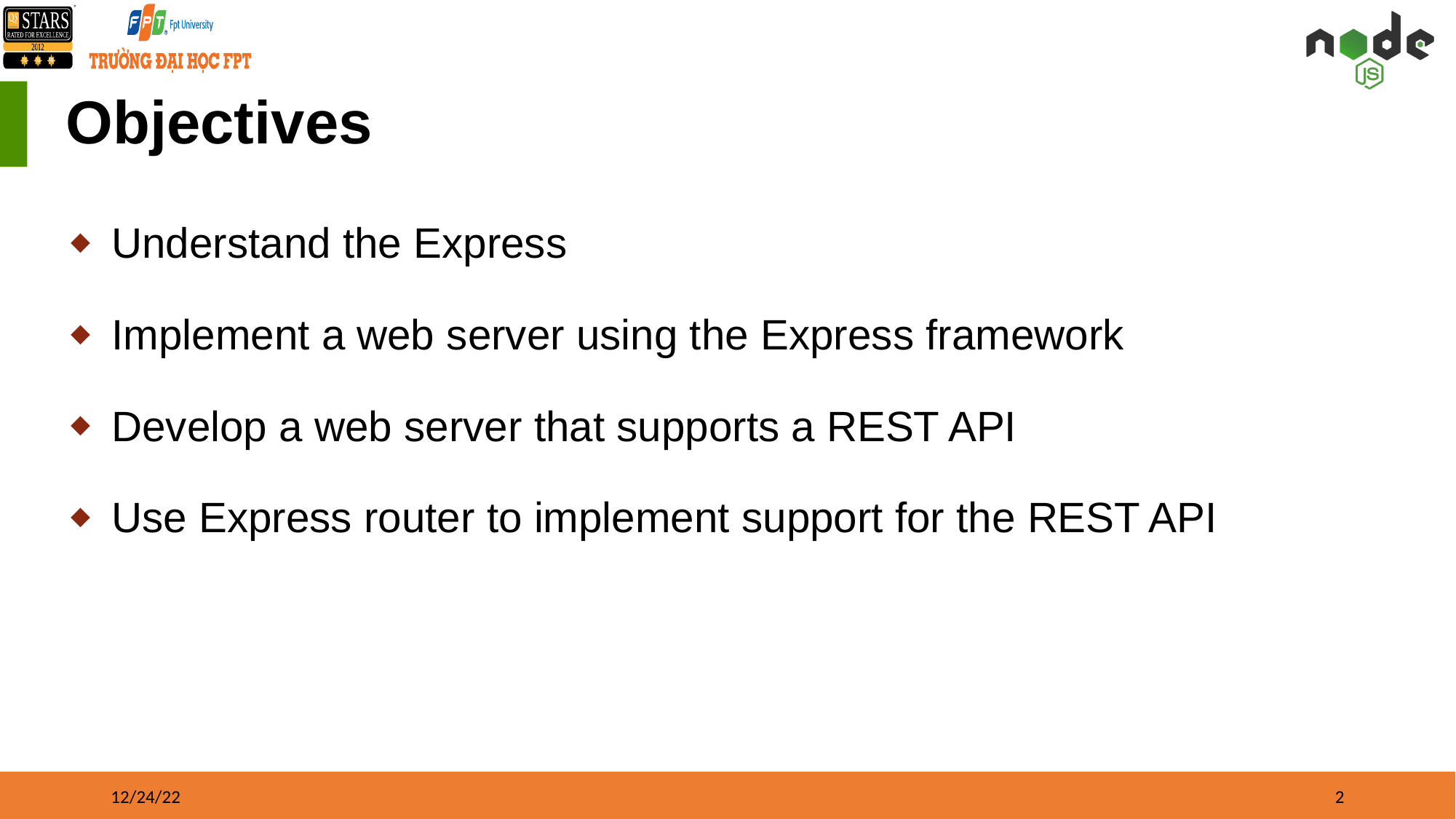

# Objectives
Understand the Express
Implement a web server using the Express framework
Develop a web server that supports a REST API
Use Express router to implement support for the REST API
12/24/22
2